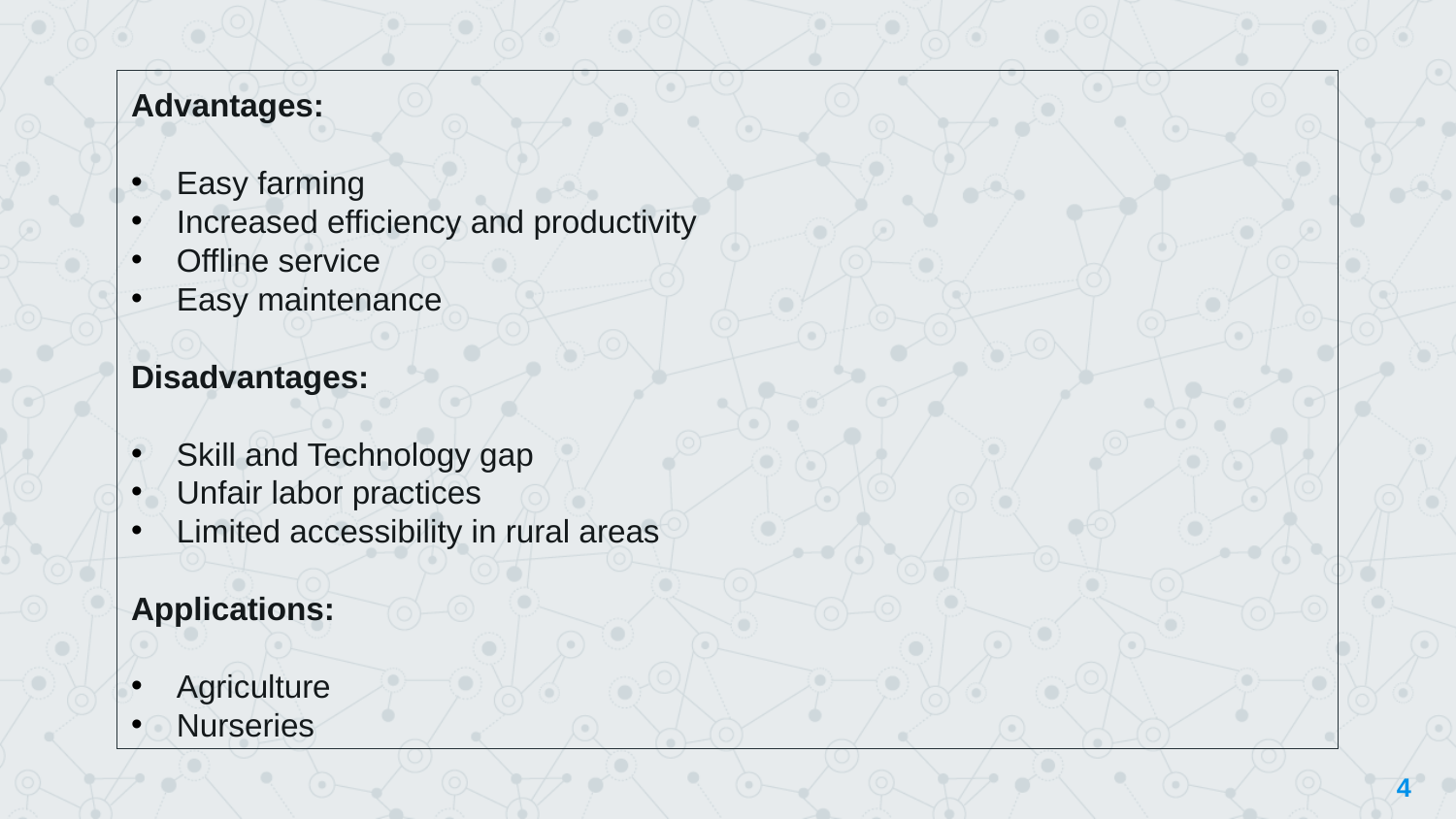

Advantages:

Easy farming
Increased efficiency and productivity
Offline service
Easy maintenance

Disadvantages:

Skill and Technology gap
Unfair labor practices
Limited accessibility in rural areas

Applications:

Agriculture
Nurseries

4